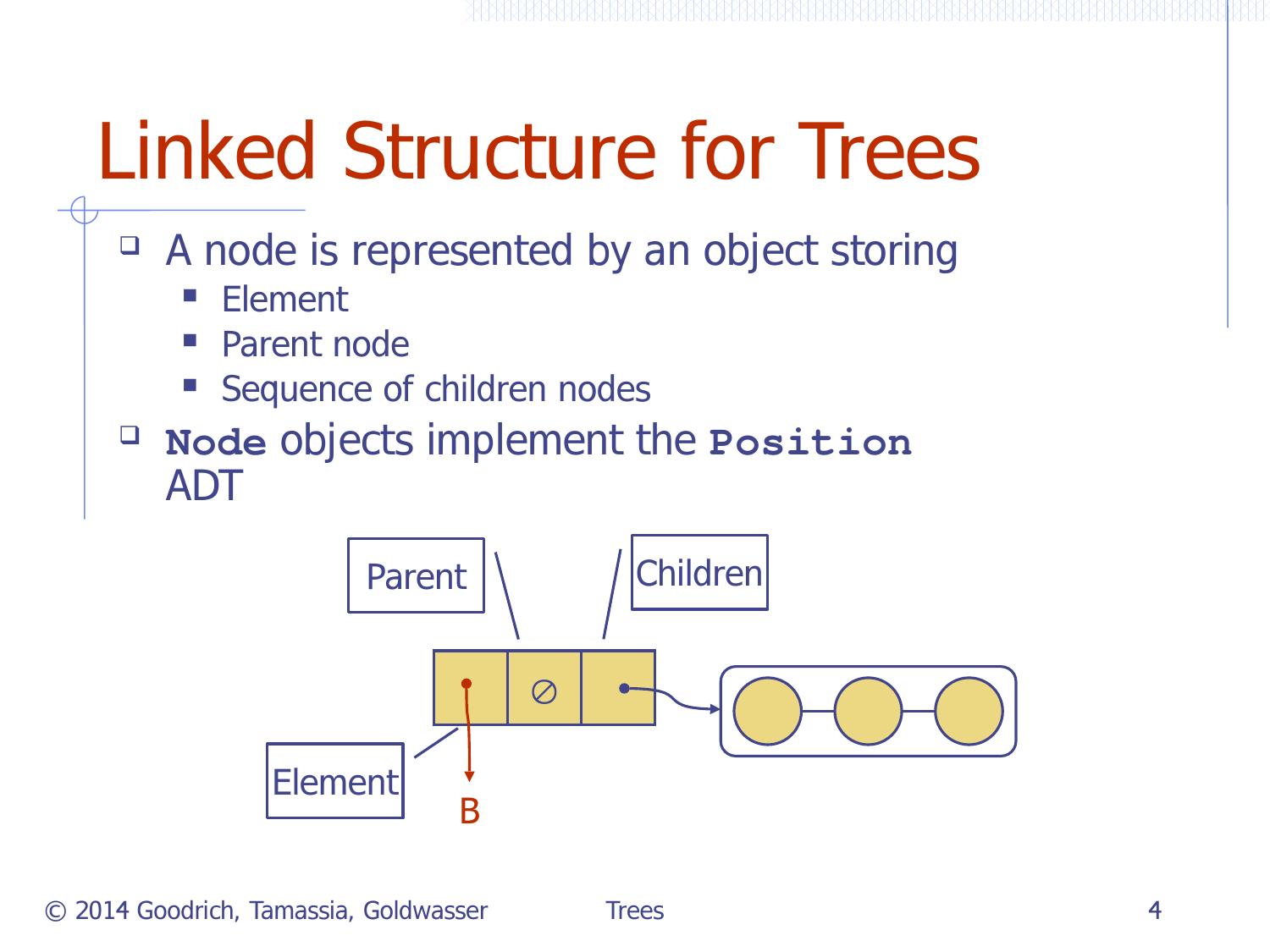

# Linked Structure for Trees
A node is represented by an object storing
Element
Parent node
Sequence of children nodes
Node objects implement the Position ADT
Children
Parent

∅

B
Element
© 2014 Goodrich, Tamassia, Goldwasser
Trees
4